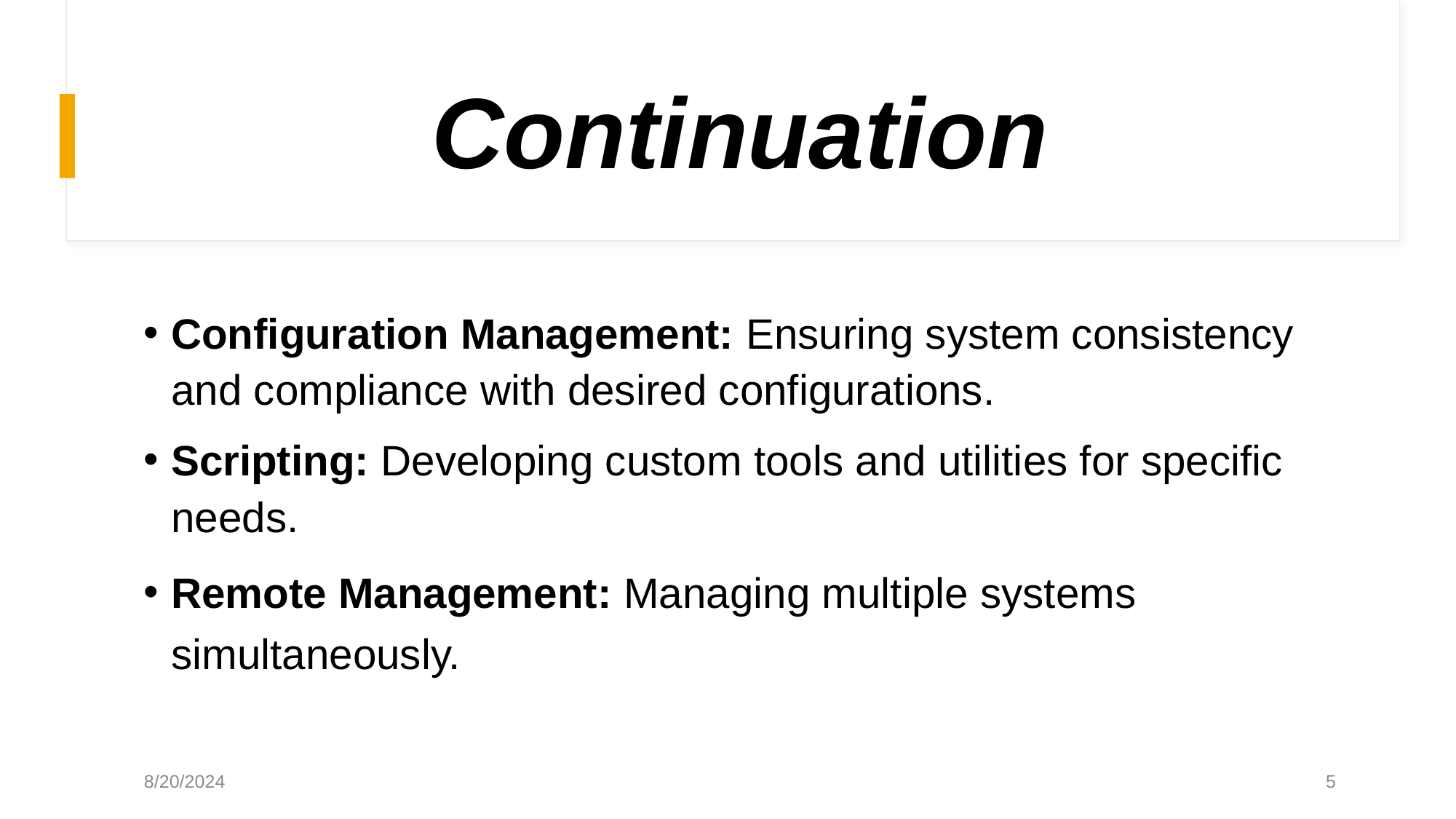

# Continuation
Configuration Management: Ensuring system consistency and compliance with desired configurations.
Scripting: Developing custom tools and utilities for specific needs.
Remote Management: Managing multiple systems simultaneously.

8/20/2024

5